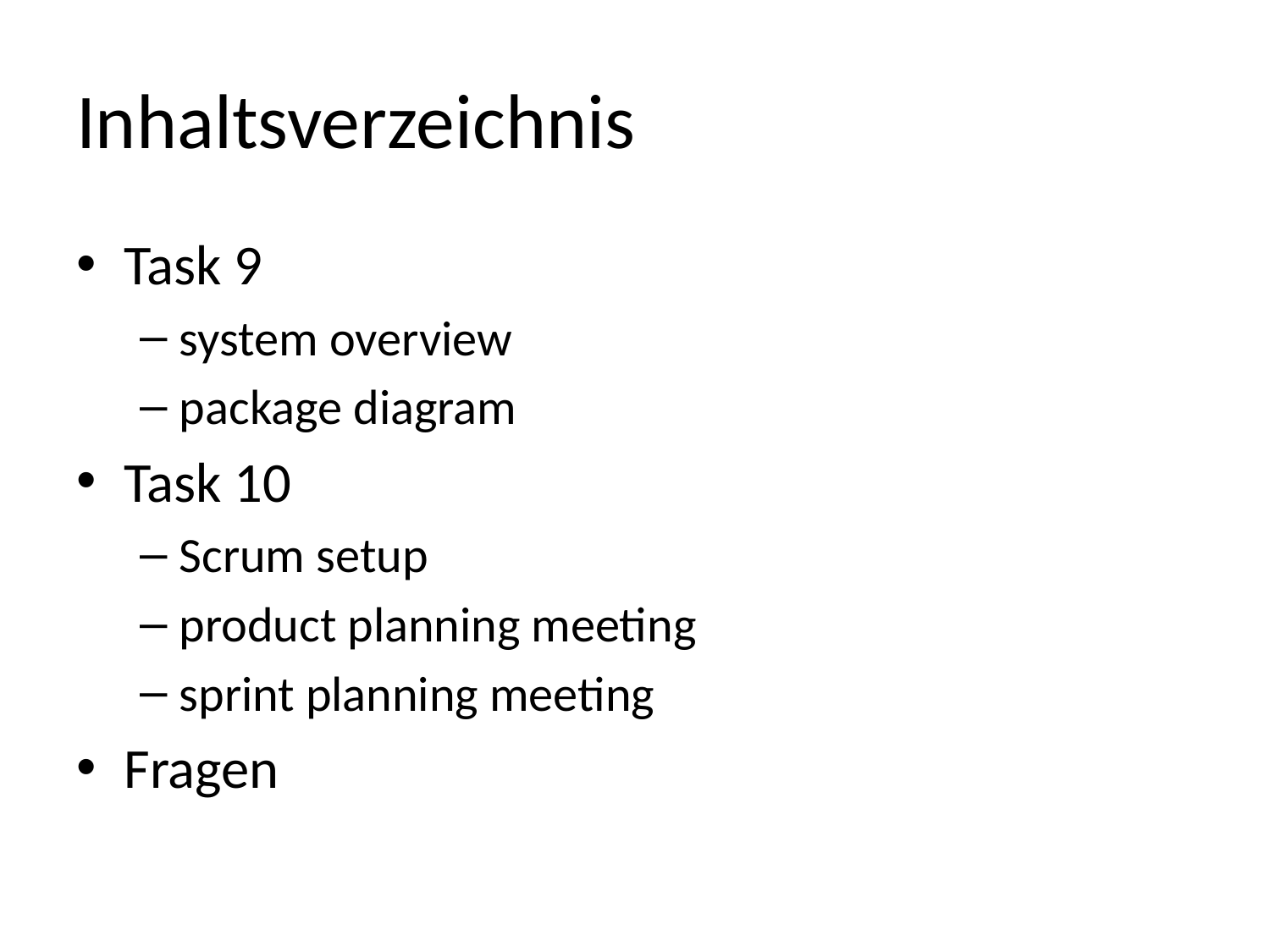

# Inhaltsverzeichnis
Task 9
system overview
package diagram
Task 10
Scrum setup
product planning meeting
sprint planning meeting
Fragen